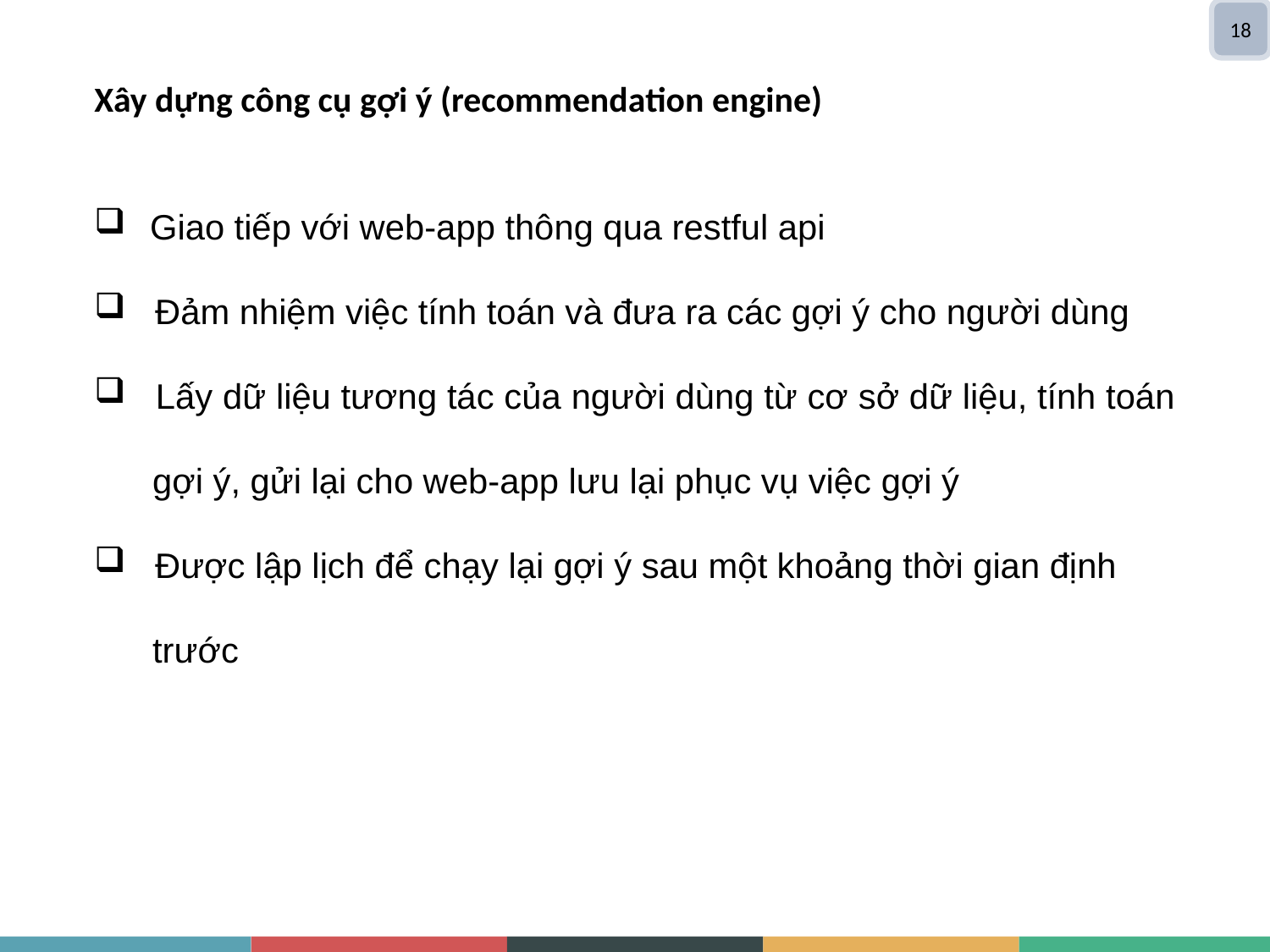

18
Xây dựng công cụ gợi ý (recommendation engine)
   Giao tiếp với web-app thông qua restful api
   Đảm nhiệm việc tính toán và đưa ra các gợi ý cho người dùng
   Lấy dữ liệu tương tác của người dùng từ cơ sở dữ liệu, tính toán
      gợi ý, gửi lại cho web-app lưu lại phục vụ việc gợi ý
   Được lập lịch để chạy lại gợi ý sau một khoảng thời gian định
      trước